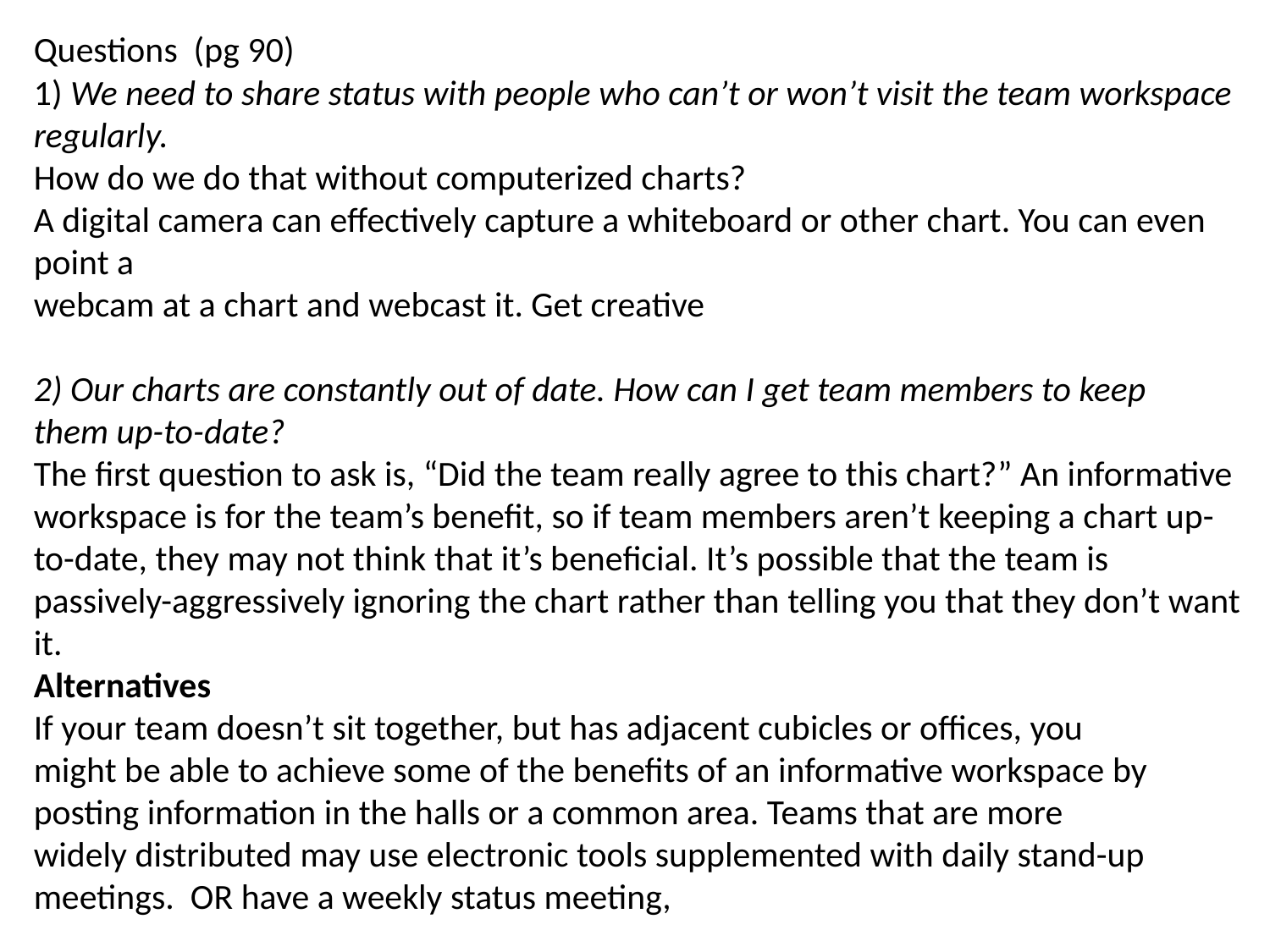

Questions  (pg 90)
1) We need to share status with people who can’t or won’t visit the team workspace regularly.
How do we do that without computerized charts?
A digital camera can effectively capture a whiteboard or other chart. You can even point a
webcam at a chart and webcast it. Get creative

2) Our charts are constantly out of date. How can I get team members to keep
them up-to-date?
The first question to ask is, “Did the team really agree to this chart?” An informative workspace is for the team’s benefit, so if team members aren’t keeping a chart up-to-date, they may not think that it’s beneficial. It’s possible that the team is passively-aggressively ignoring the chart rather than telling you that they don’t want it.
Alternatives
If your team doesn’t sit together, but has adjacent cubicles or offices, you
might be able to achieve some of the benefits of an informative workspace by
posting information in the halls or a common area. Teams that are more
widely distributed may use electronic tools supplemented with daily stand-up
meetings.  OR have a weekly status meeting,